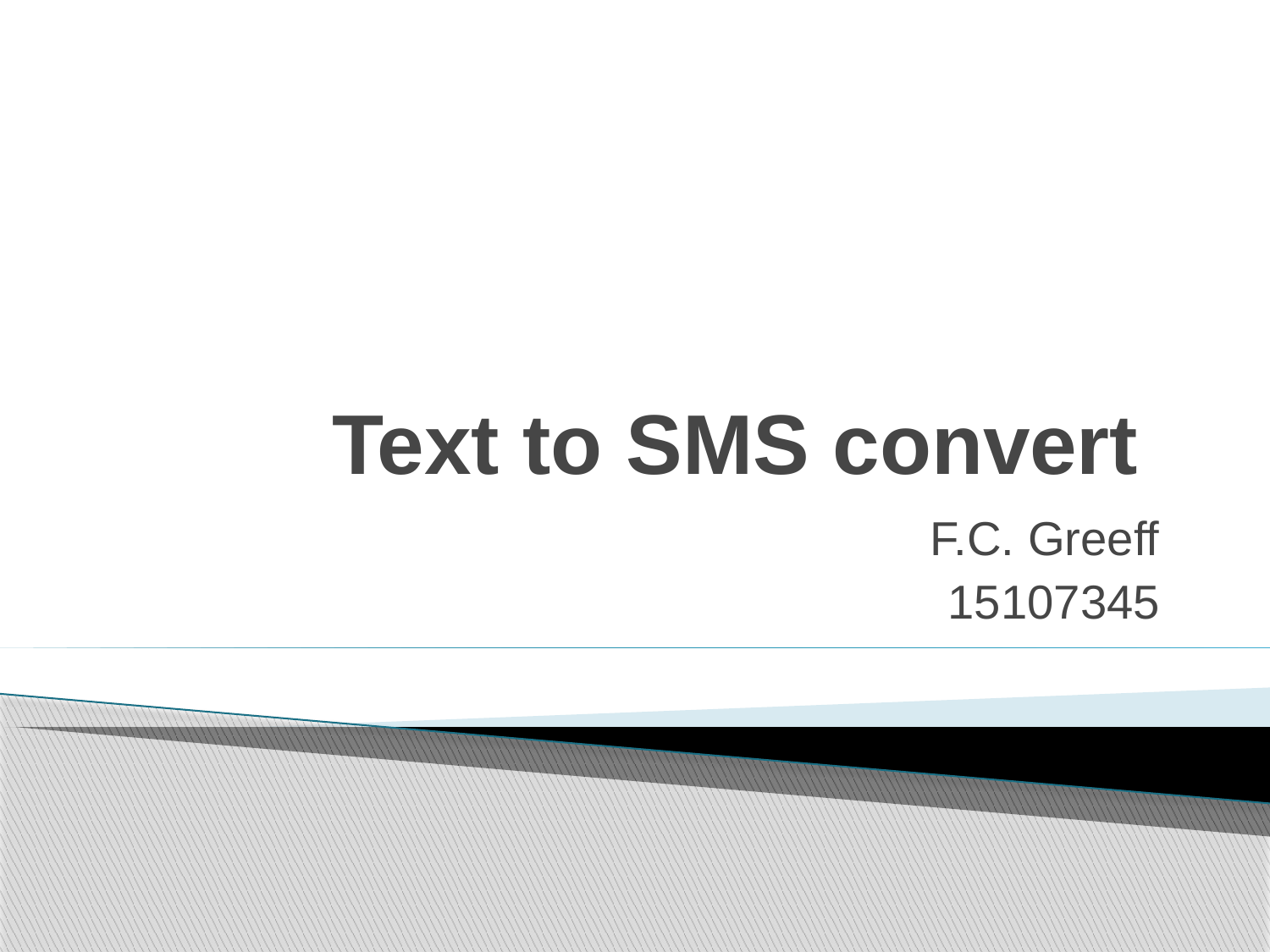

# Text to SMS convert
F.C. Greeff
15107345